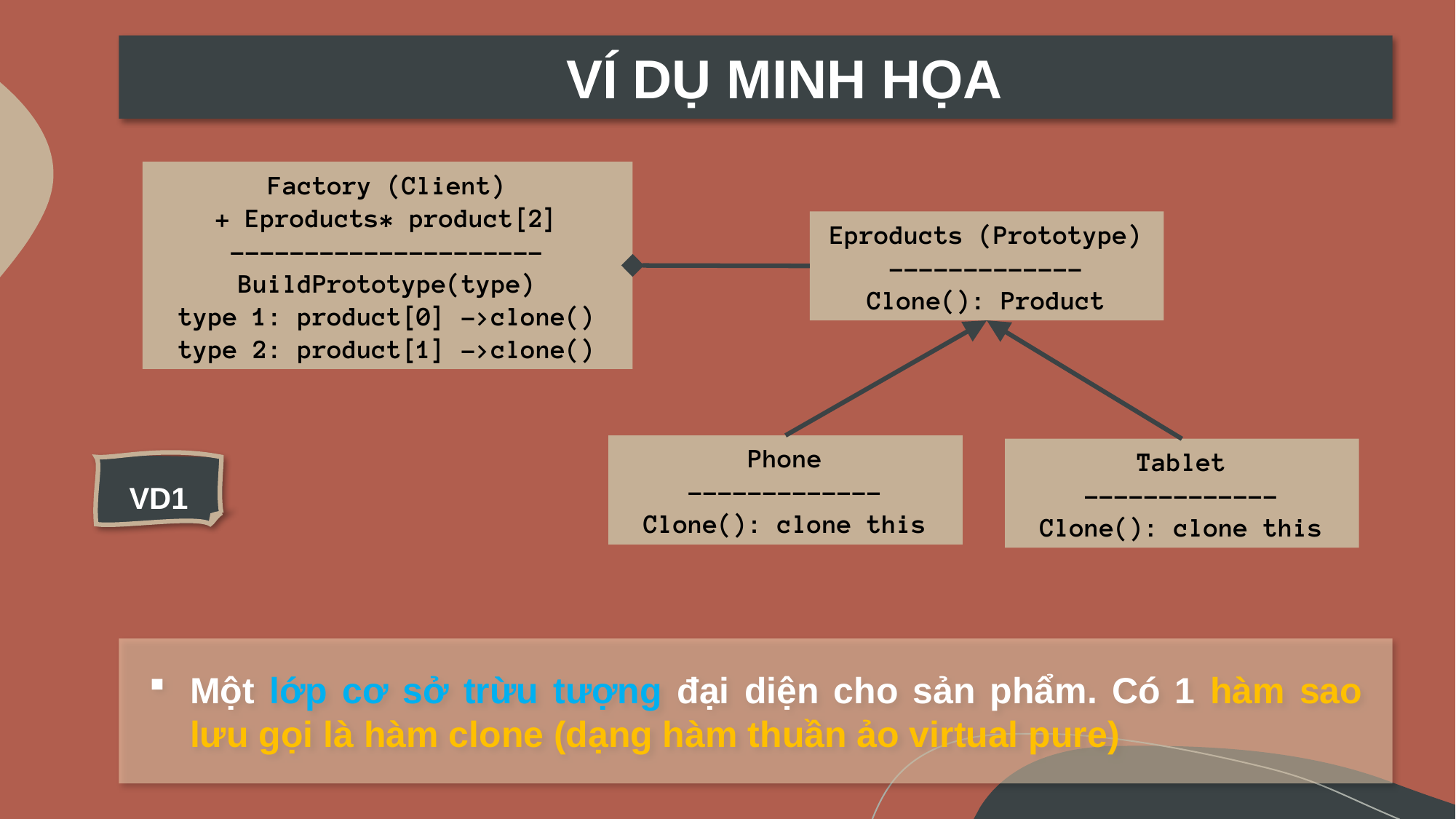

VÍ DỤ MINH HỌA
Factory (Client)
+ Eproducts* product[2]
---------------------
BuildPrototype(type)
type 1: product[0] ->clone()
type 2: product[1] ->clone()
Eproducts (Prototype)
-------------
Clone(): Product
Phone
-------------
Clone(): clone this
Tablet
-------------
Clone(): clone this
VD1
Một lớp cơ sở trừu tượng đại diện cho sản phẩm. Có 1 hàm sao lưu gọi là hàm clone (dạng hàm thuần ảo virtual pure)